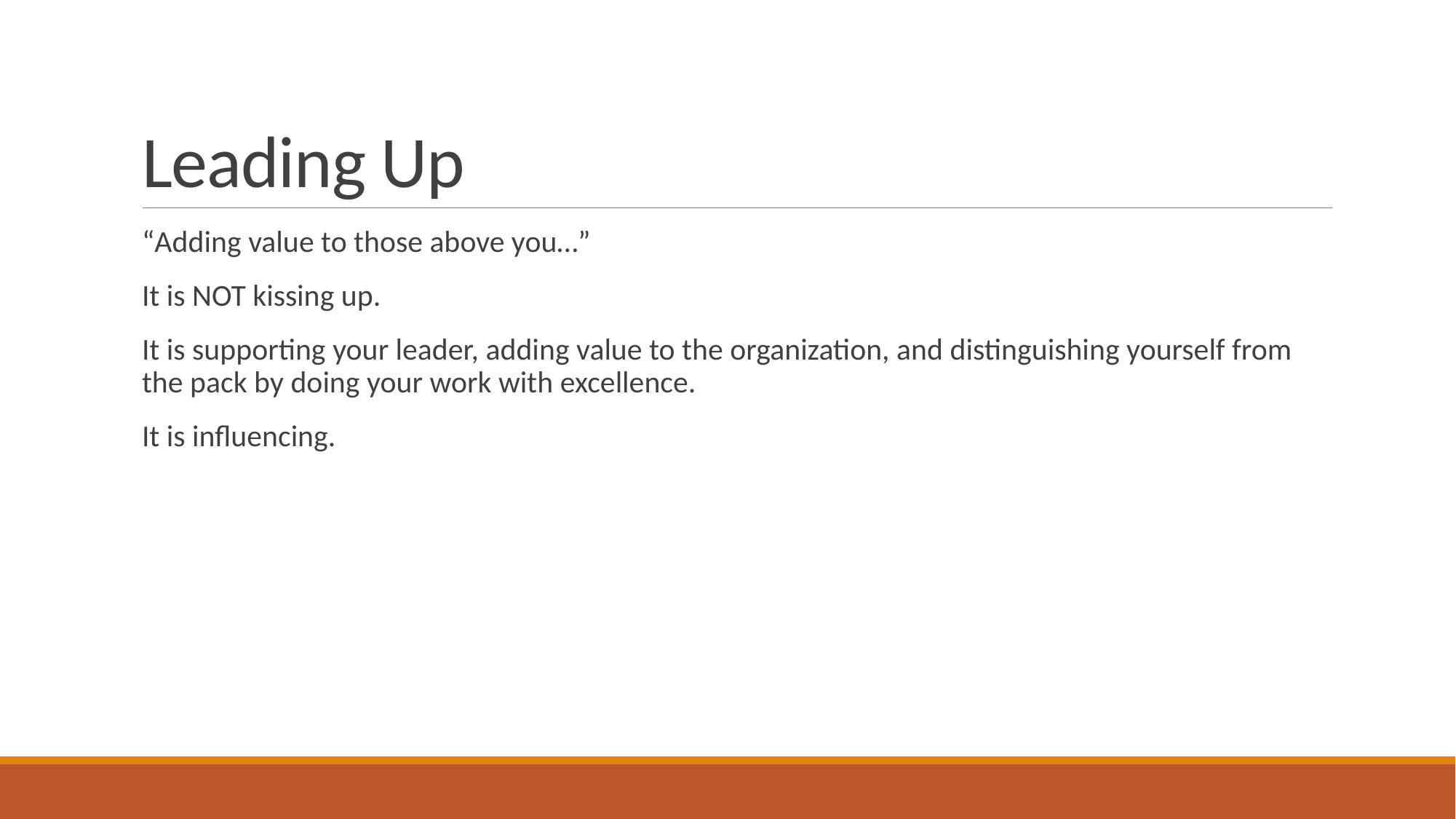

# Leading Up
“Adding value to those above you…”
It is NOT kissing up.
It is supporting your leader, adding value to the organization, and distinguishing yourself from the pack by doing your work with excellence.
It is influencing.